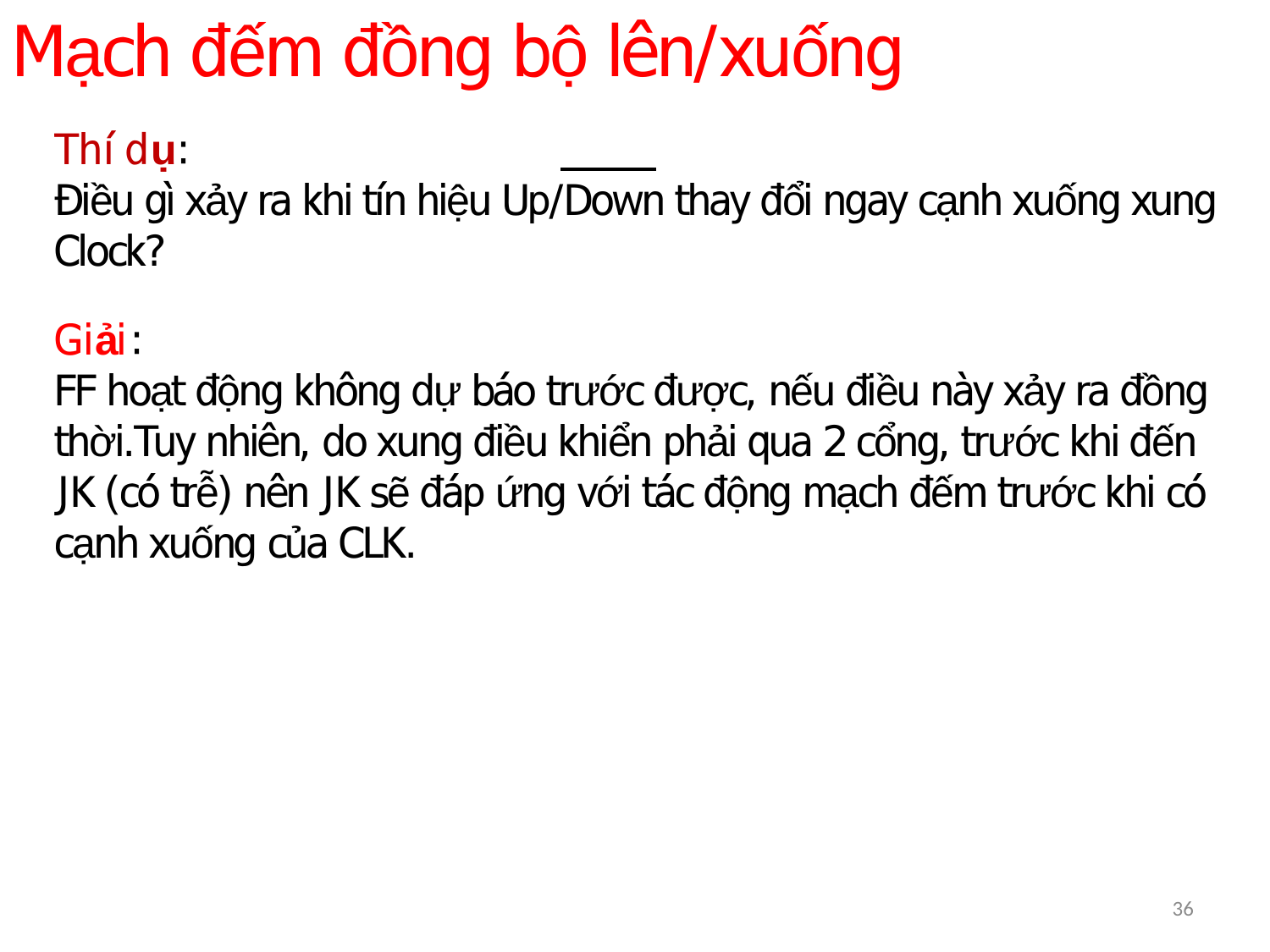

Mạch đếm đồng bộ lên/xuống
Thí dụ:
Điều gì xảy ra khi tín hiệu Up/Down thay đổi ngay cạnh xuống xung Clock?
Giải:
FF hoạt động không dự báo trước được, nếu điều này xảy ra đồng thời.Tuy nhiên, do xung điều khiển phải qua 2 cổng, trước khi đến JK (có trễ) nên JK sẽ đáp ứng với tác động mạch đếm trước khi có cạnh xuống của CLK.
36